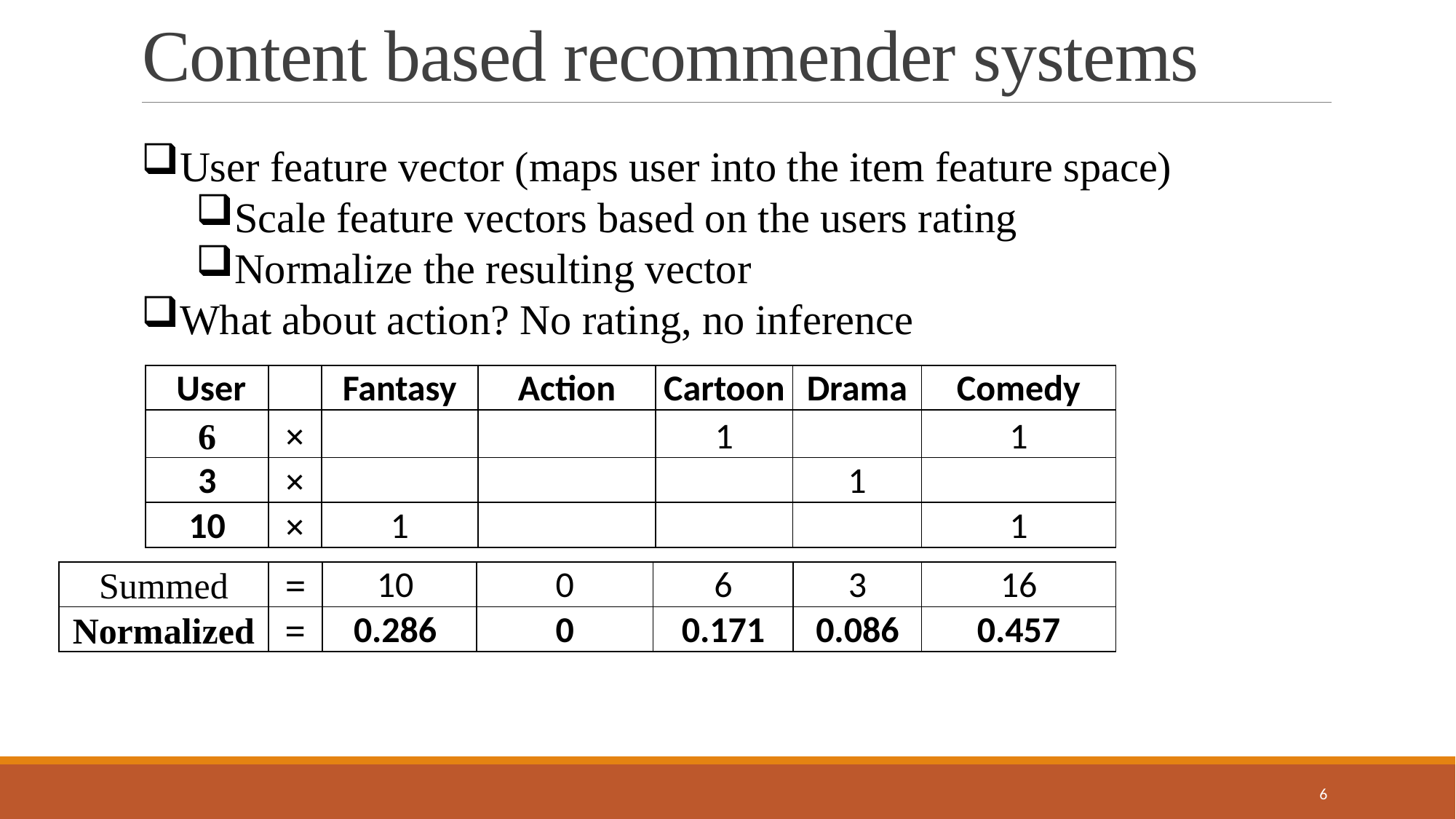

# Content based recommender systems
User feature vector (maps user into the item feature space)
Scale feature vectors based on the users rating
Normalize the resulting vector
What about action? No rating, no inference
| User |  | Fantasy | Action | Cartoon | Drama | Comedy |
| --- | --- | --- | --- | --- | --- | --- |
| 6 | × |  |  | 1 |  | 1 |
| 3 | × |  |  |  | 1 |  |
| 10 | × | 1 |  |  |  | 1 |
| Summed | = | 10 | 0 | 6 | 3 | 16 |
| --- | --- | --- | --- | --- | --- | --- |
| Normalized | = | 0.286 | 0 | 0.171 | 0.086 | 0.457 |
6